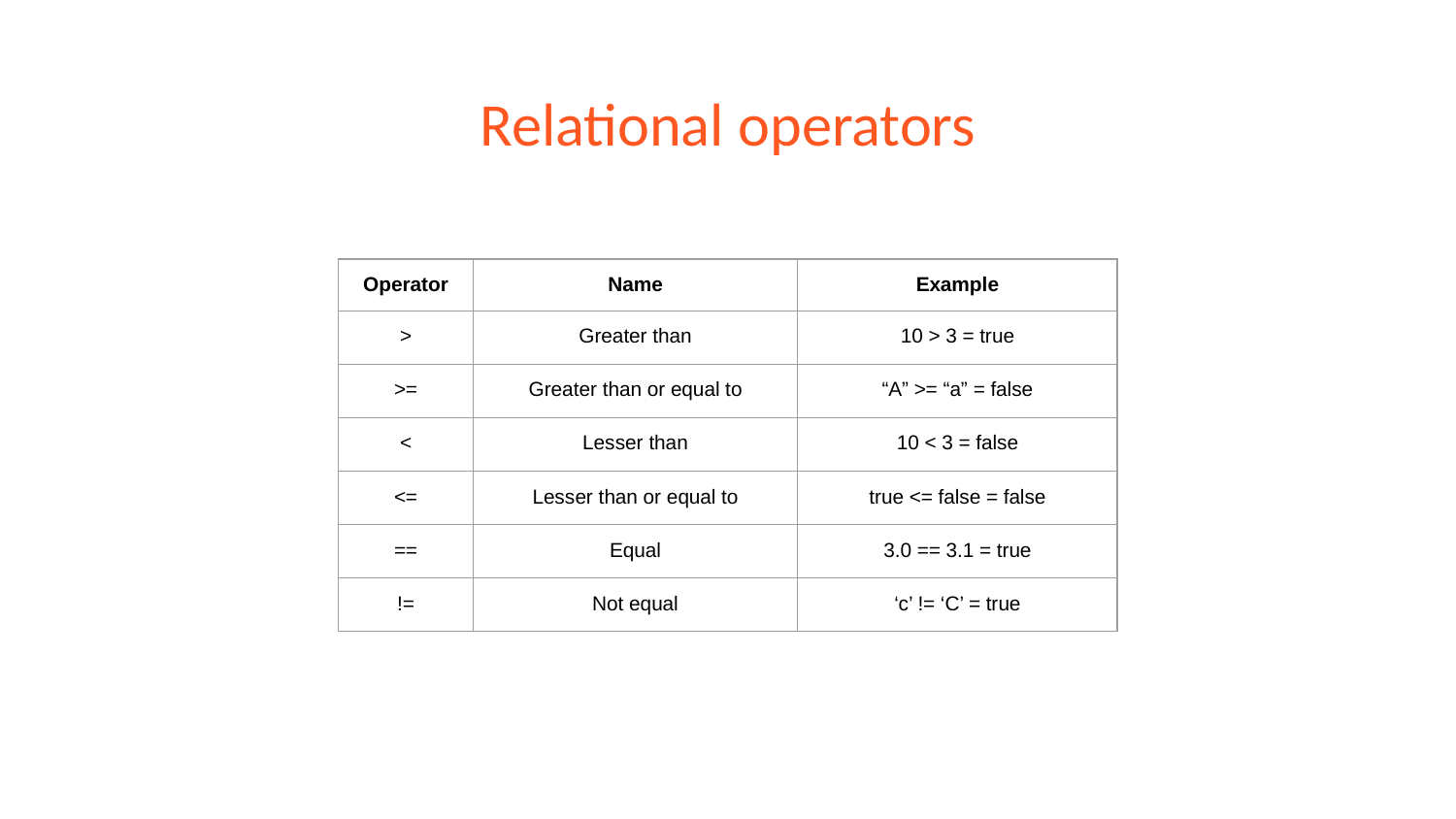

# Relational operators
| Operator | Name | Example |
| --- | --- | --- |
| > | Greater than | 10 > 3 = true |
| >= | Greater than or equal to | “A” >= “a” = false |
| < | Lesser than | 10 < 3 = false |
| <= | Lesser than or equal to | true <= false = false |
| == | Equal | 3.0 == 3.1 = true |
| != | Not equal | ‘c’ != ‘C’ = true |